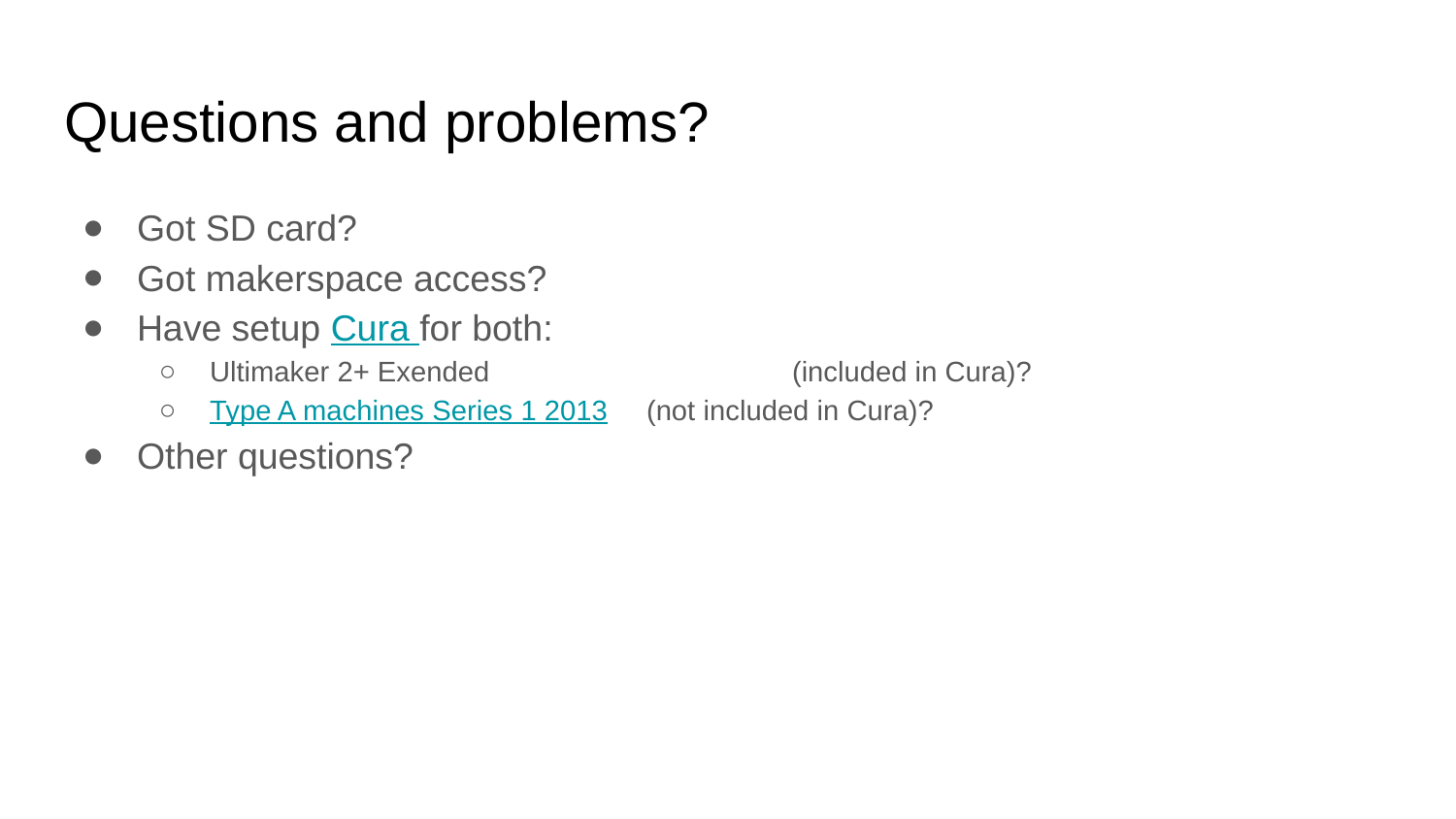

# Questions and problems?
Got SD card?
Got makerspace access?
Have setup Cura for both:
Ultimaker 2+ Exended	 		(included in Cura)?
Type A machines Series 1 2013 	(not included in Cura)?
Other questions?